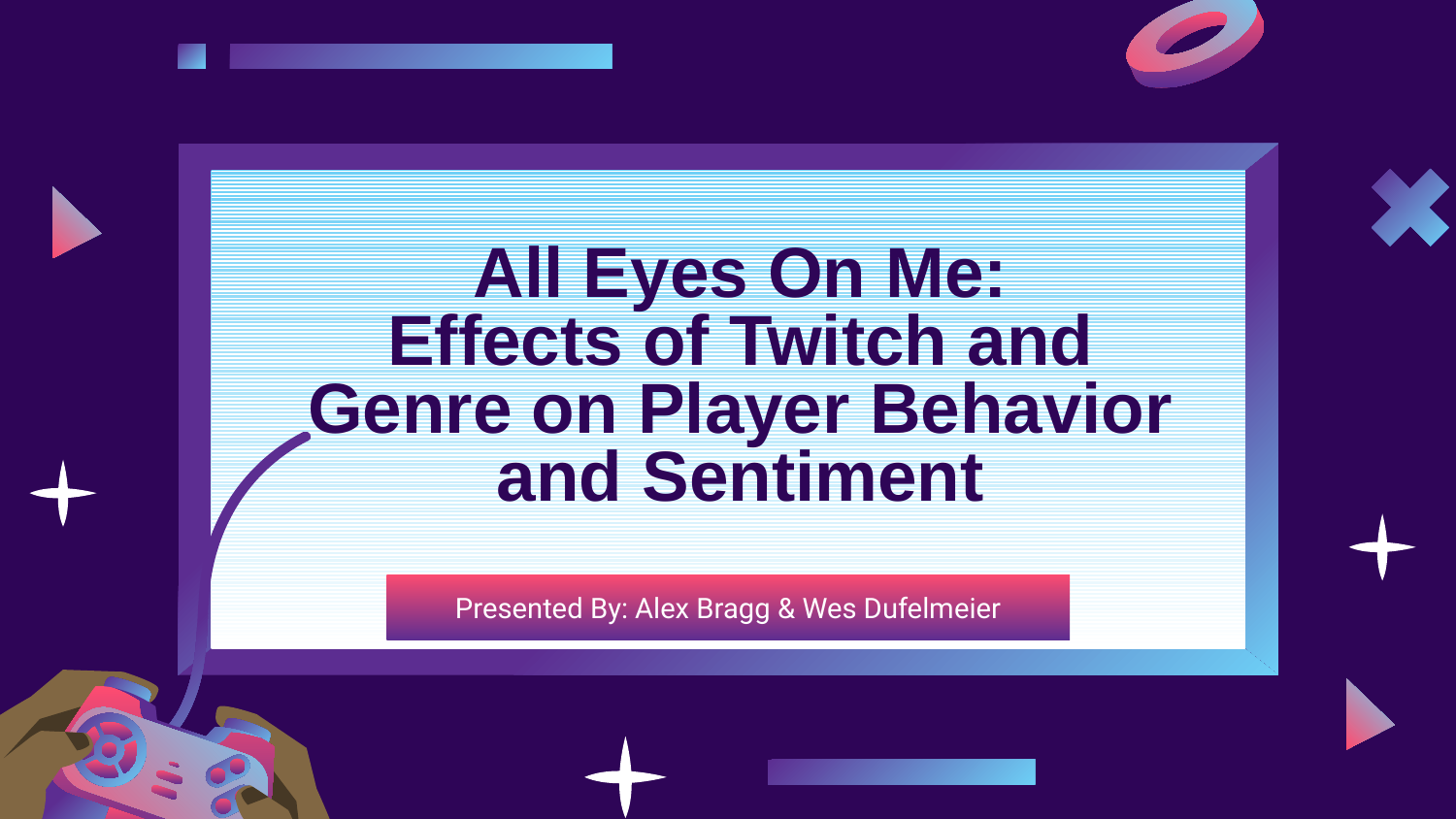

# All Eyes On Me:
Effects of Twitch and Genre on Player Behavior and Sentiment

Presented By: Alex Bragg & Wes Dufelmeier